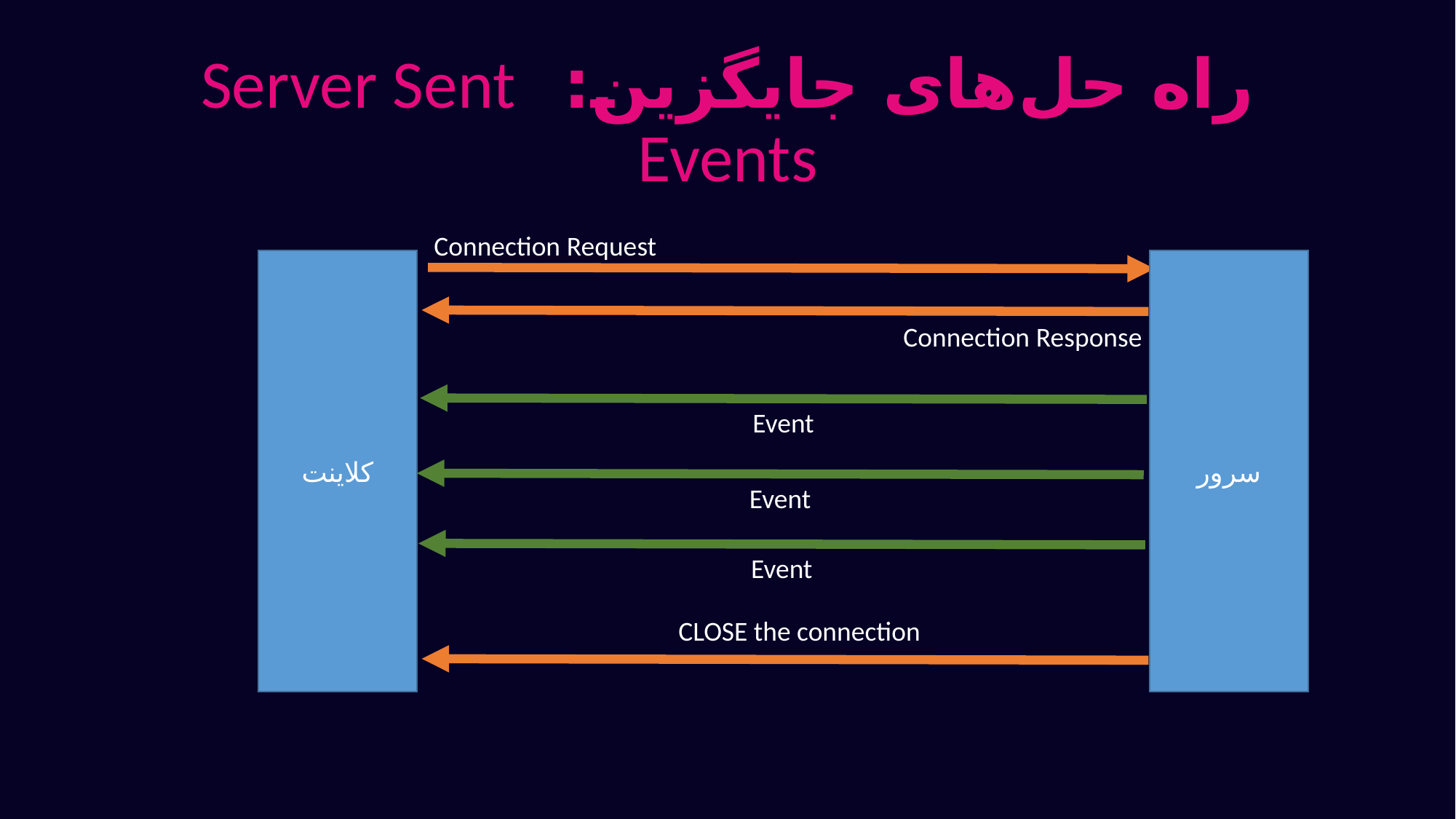

# راه حل‌های جایگزین:  Server Sent Events
Connection Request
کلاینت
سرور
Connection Response
Event
Event
Event
CLOSE the connection